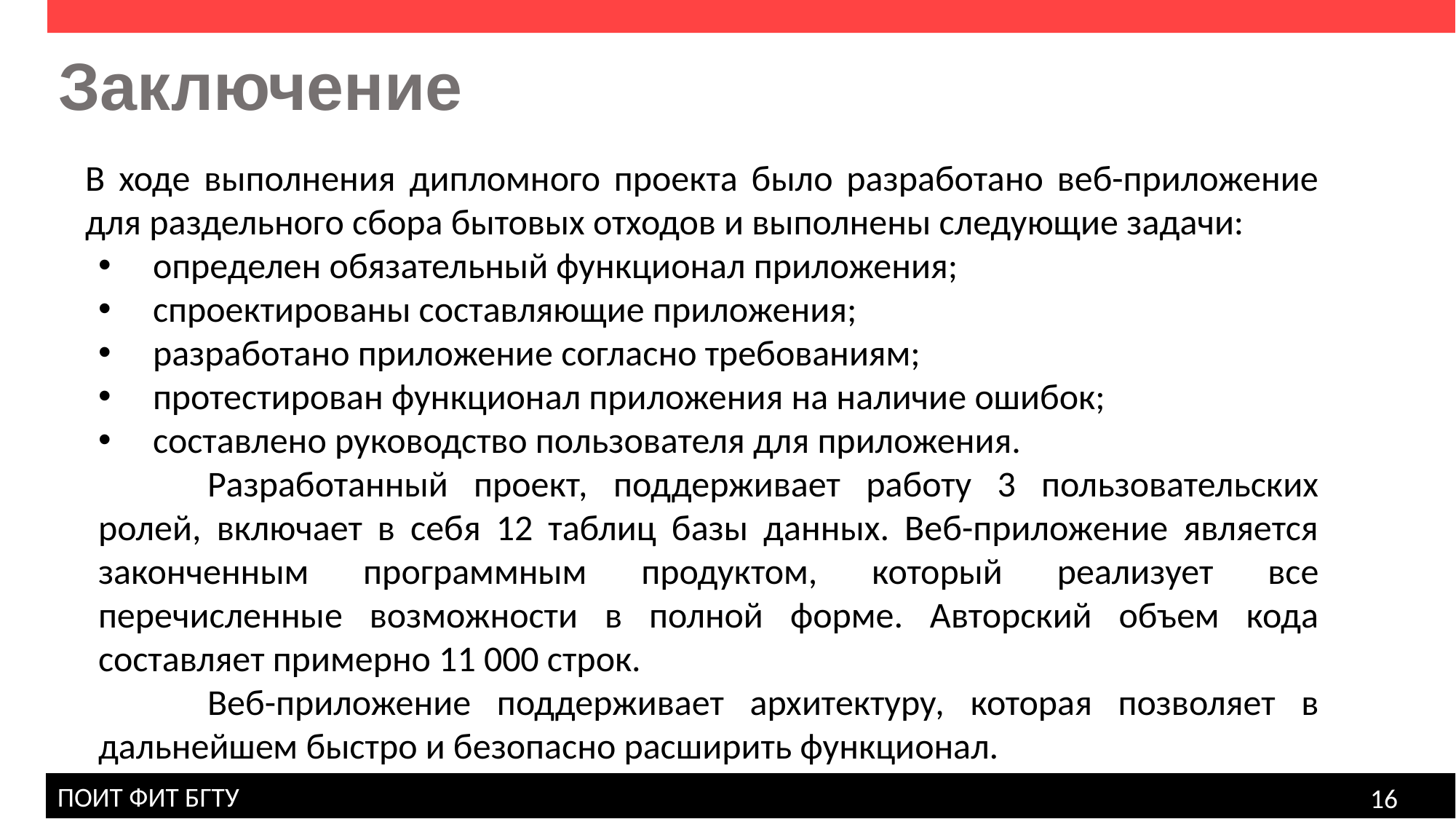

Заключение
В ходе выполнения дипломного проекта было разработано веб-приложение для раздельного сбора бытовых отходов и выполнены следующие задачи:
определен обязательный функционал приложения;
спроектированы составляющие приложения;
разработано приложение согласно требованиям;
протестирован функционал приложения на наличие ошибок;
составлено руководство пользователя для приложения.
	Разработанный проект, поддерживает работу 3 пользовательских ролей, включает в себя 12 таблиц базы данных. Веб-приложение является законченным программным продуктом, который реализует все перечисленные возможности в полной форме. Авторский объем кода составляет примерно 11 000 строк.
	Веб-приложение поддерживает архитектуру, которая позволяет в дальнейшем быстро и безопасно расширить функционал.